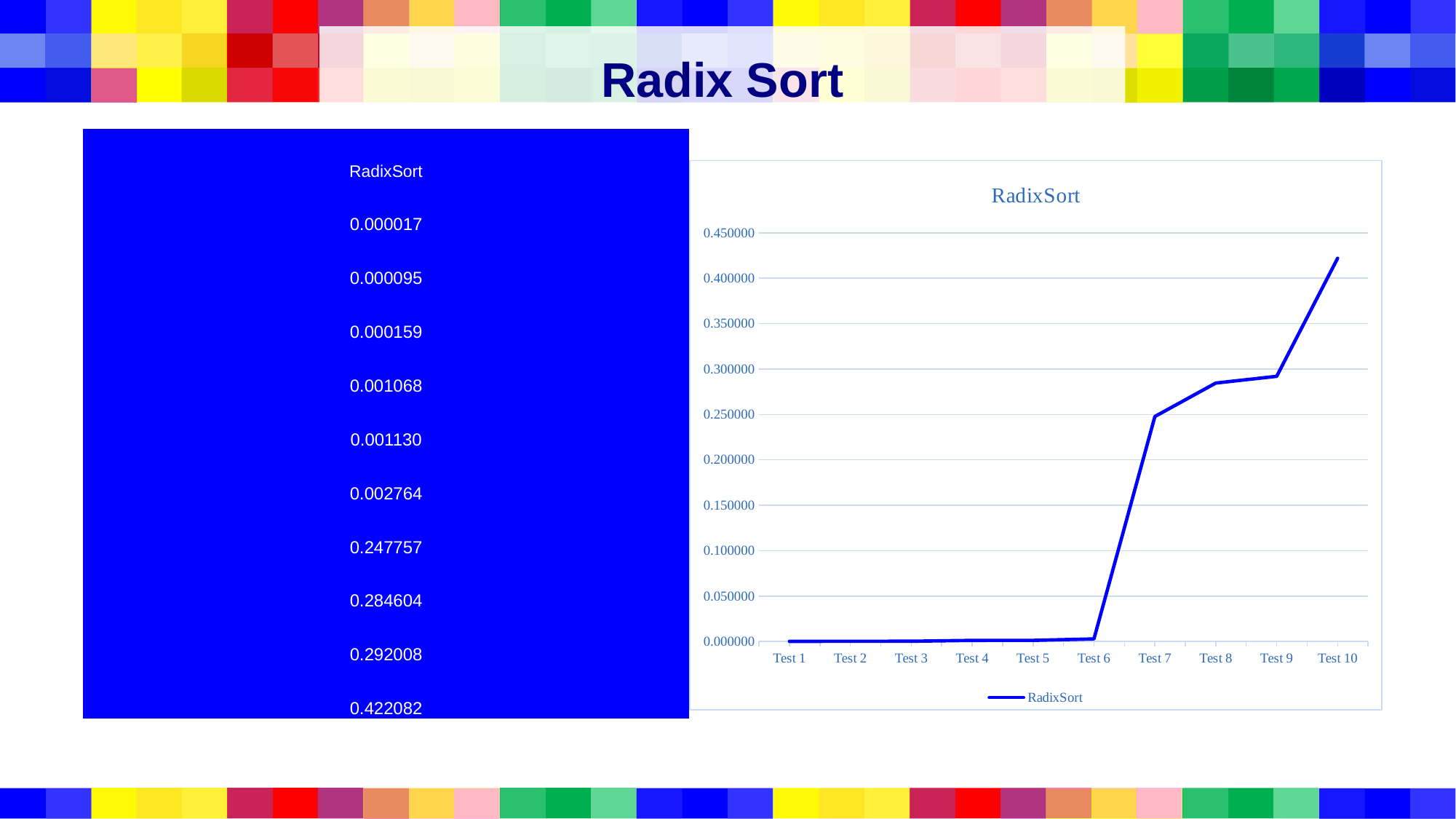

# Radix Sort
| RadixSort |
| --- |
| 0.000017 |
| 0.000095 |
| 0.000159 |
| 0.001068 |
| 0.001130 |
| 0.002764 |
| 0.247757 |
| 0.284604 |
| 0.292008 |
| 0.422082 |

### Chart:

| Category | RadixSort |
|---|---|
| Test 1 | 1.7e-05 |
| Test 2 | 9.5e-05 |
| Test 3 | 0.000159 |
| Test 4 | 0.001068 |
| Test 5 | 0.00113 |
| Test 6 | 0.002764 |
| Test 7 | 0.247757 |
| Test 8 | 0.284604 |
| Test 9 | 0.292008 |
| Test 10 | 0.422082 |